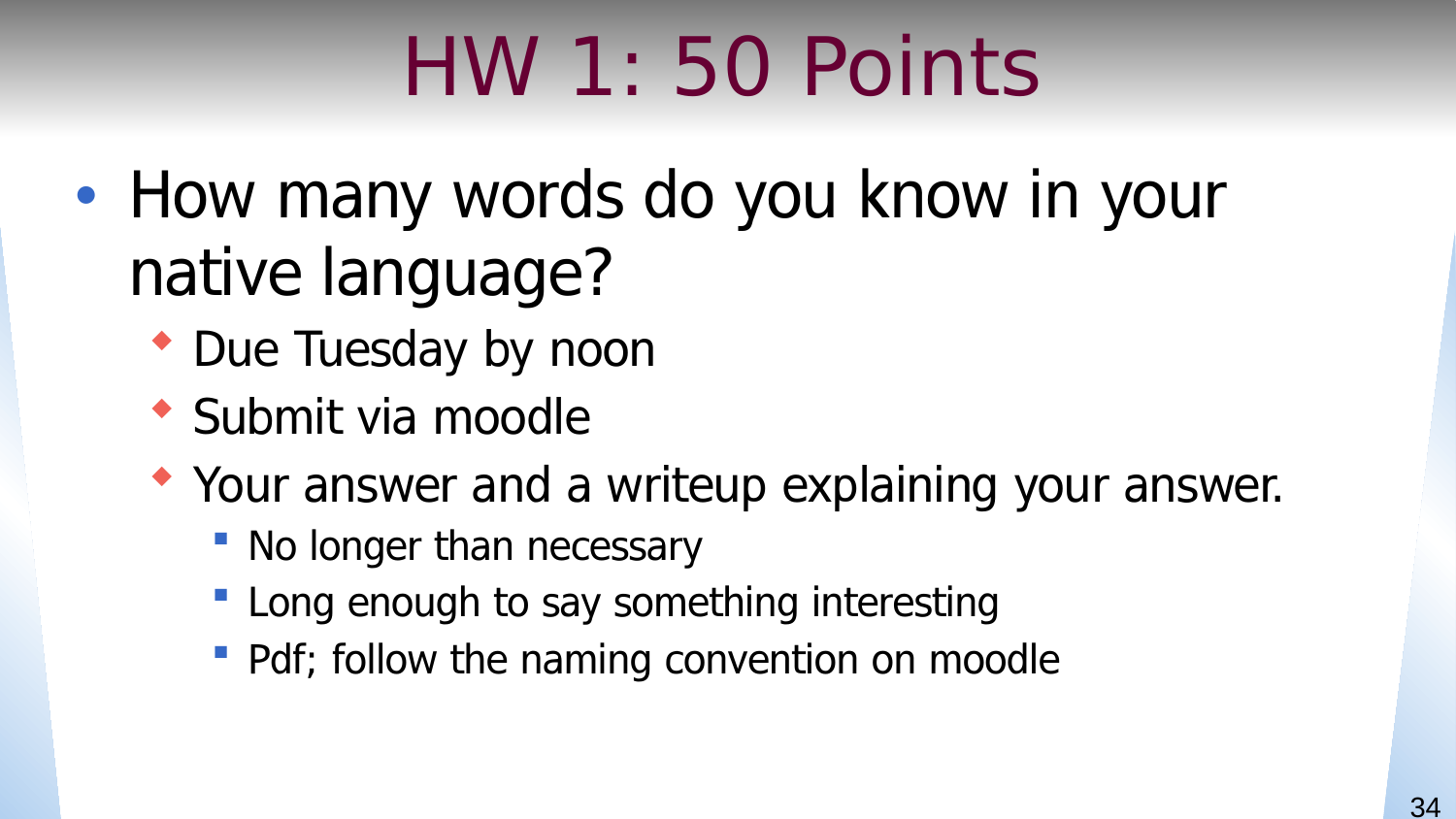

# HW 1: 50 Points
How many words do you know in your native language?
Due Tuesday by noon
Submit via moodle
Your answer and a writeup explaining your answer.
No longer than necessary
Long enough to say something interesting
Pdf; follow the naming convention on moodle
34